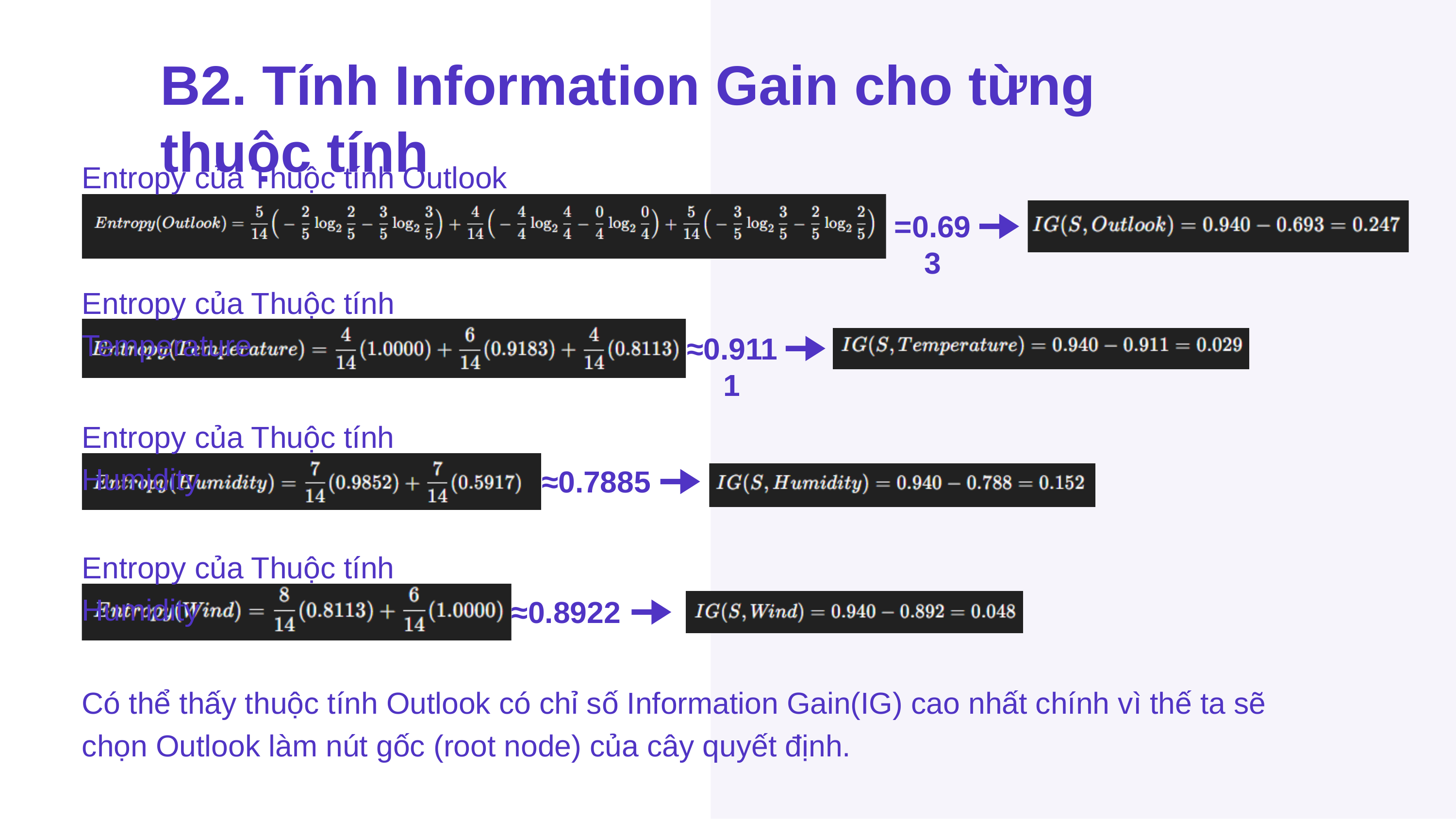

B2. Tính Information Gain cho từng thuộc tính
Entropy của Thuộc tính Outlook

=0.693

Entropy của Thuộc tính Temperature

≈0.9111

Entropy của Thuộc tính Humidity

≈0.7885

Entropy của Thuộc tính Humidity

≈0.8922

Có thể thấy thuộc tính Outlook có chỉ số Information Gain(IG) cao nhất chính vì thế ta sẽ chọn Outlook làm nút gốc (root node) của cây quyết định.